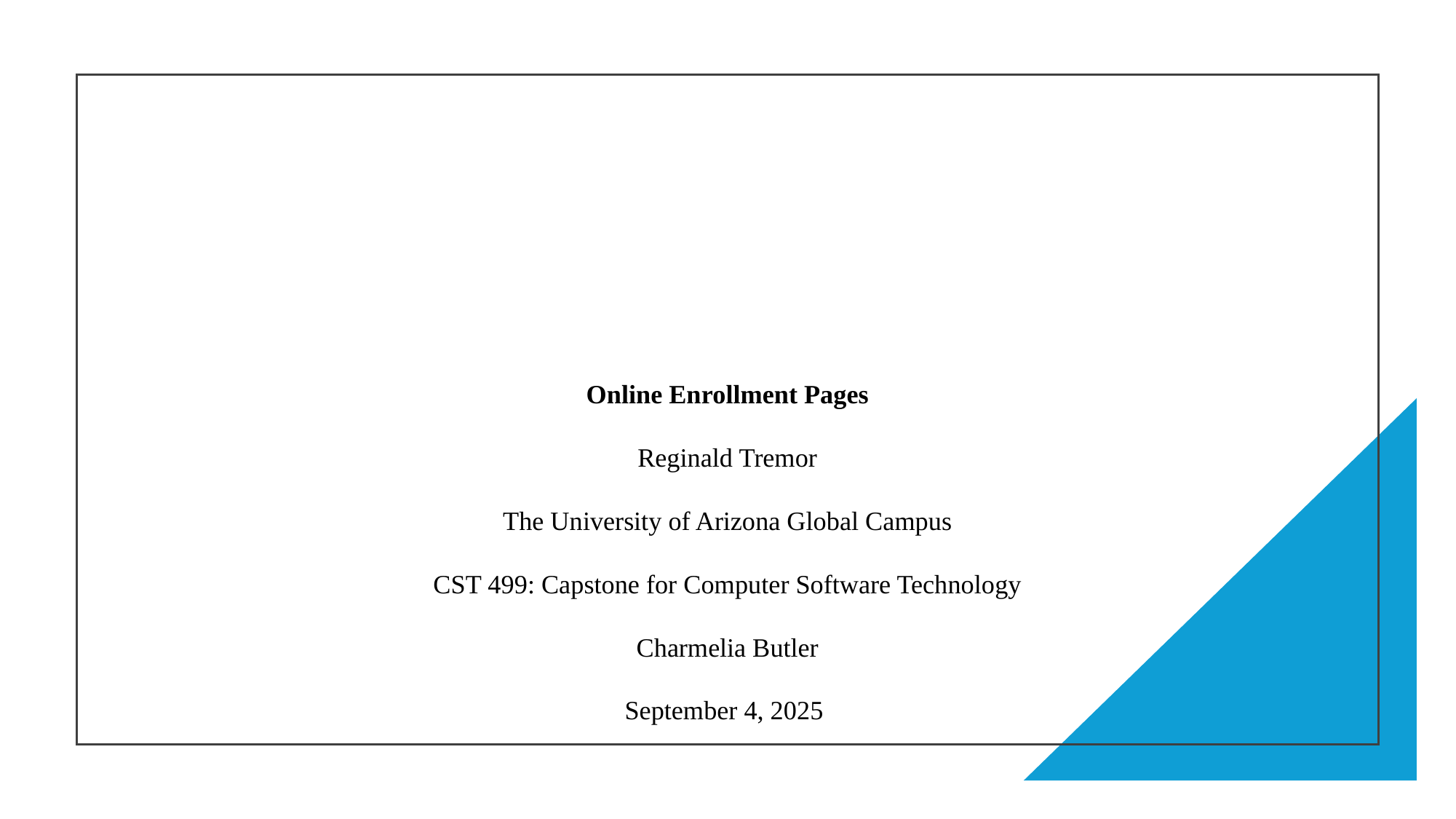

# Online Enrollment Pages Reginald Tremor The University of Arizona Global Campus CST 499: Capstone for Computer Software Technology Charmelia Butler September 4, 2025